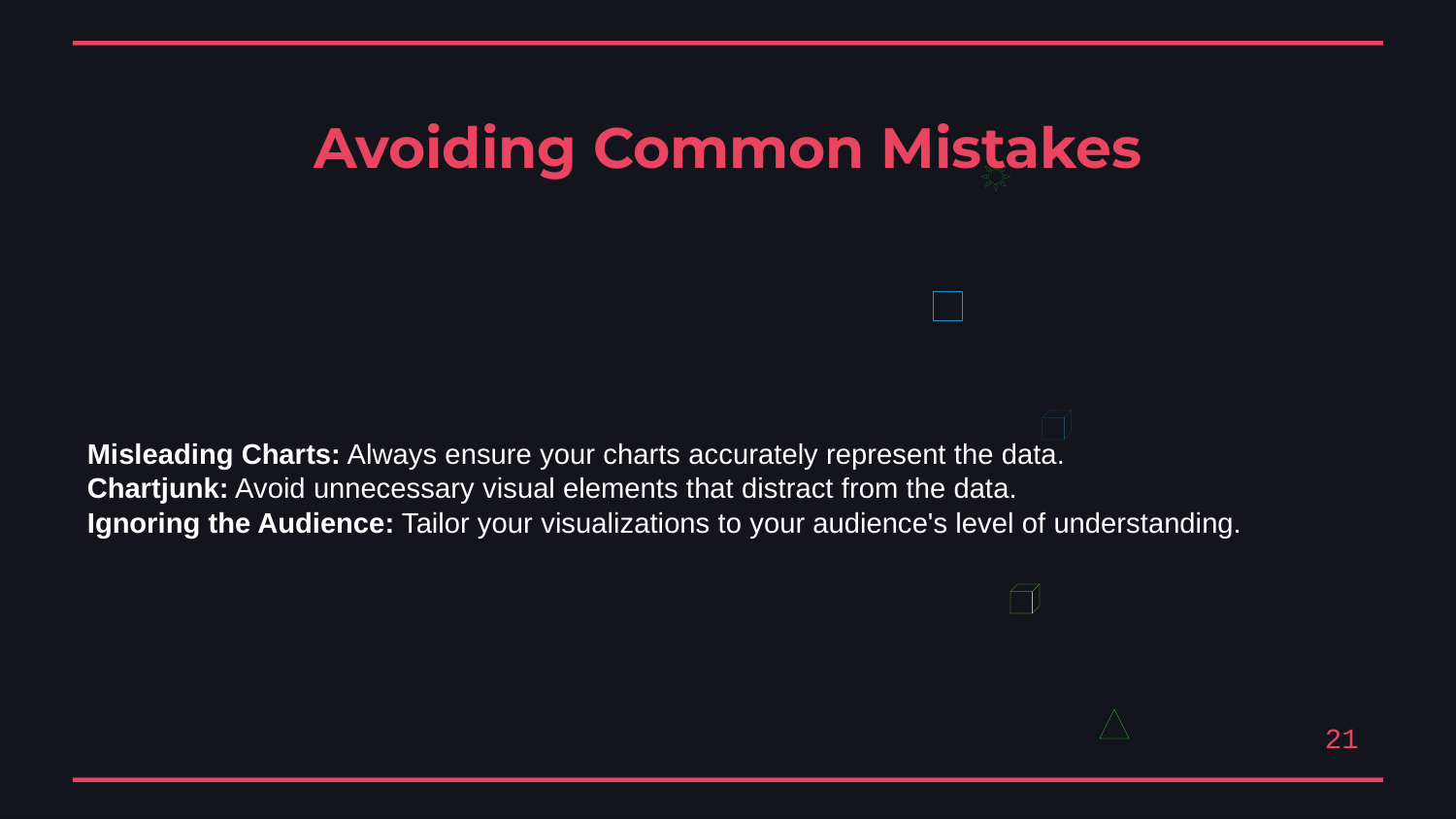

Avoiding Common Mistakes

Misleading Charts: Always ensure your charts accurately represent the data.
Chartjunk: Avoid unnecessary visual elements that distract from the data.
Ignoring the Audience: Tailor your visualizations to your audience's level of understanding.

21